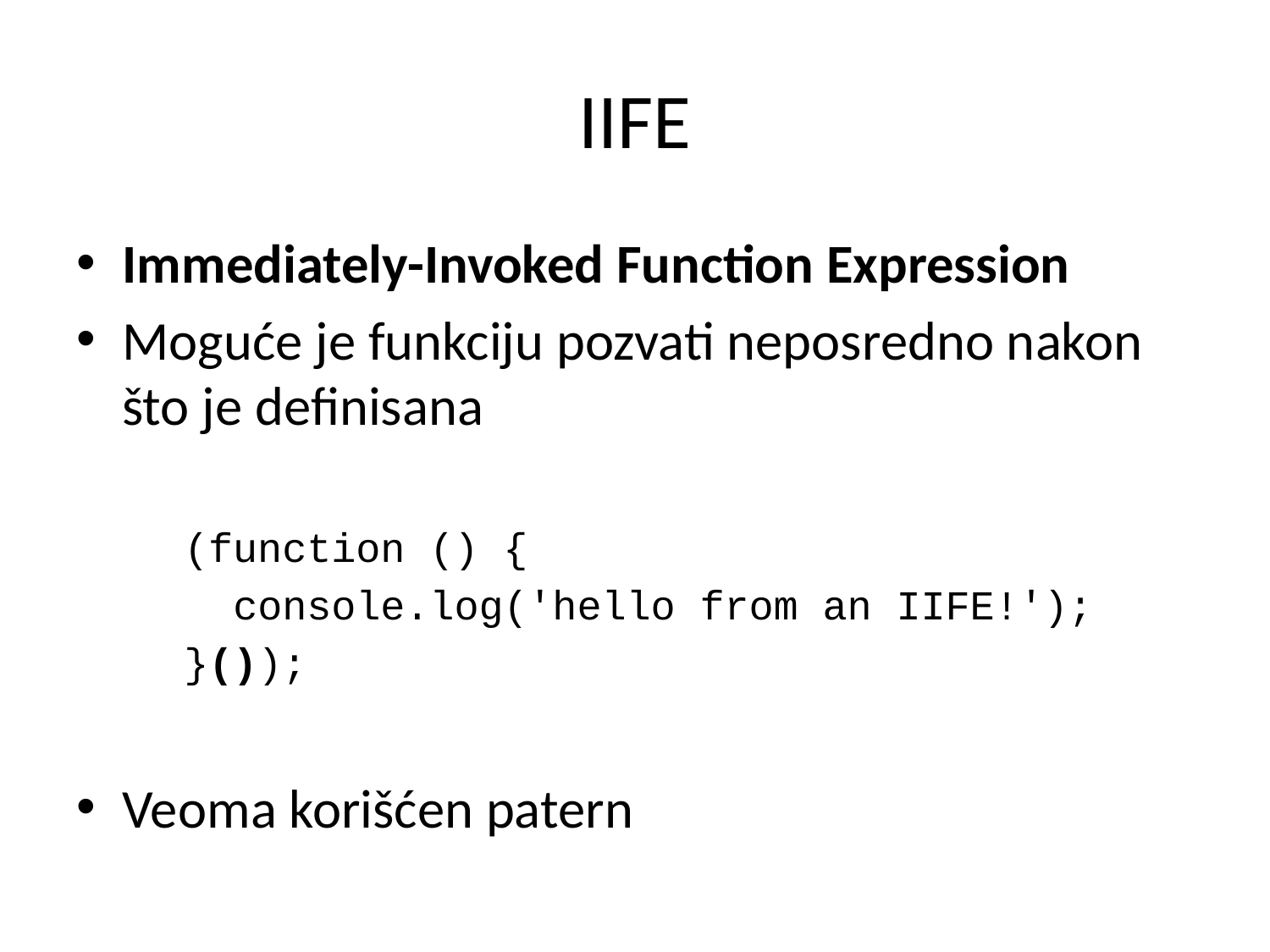

# IIFE
Immediately-Invoked Function Expression
Moguće je funkciju pozvati neposredno nakon što je definisana

(function () {
  console.log('hello from an IIFE!');
}());

Veoma korišćen patern